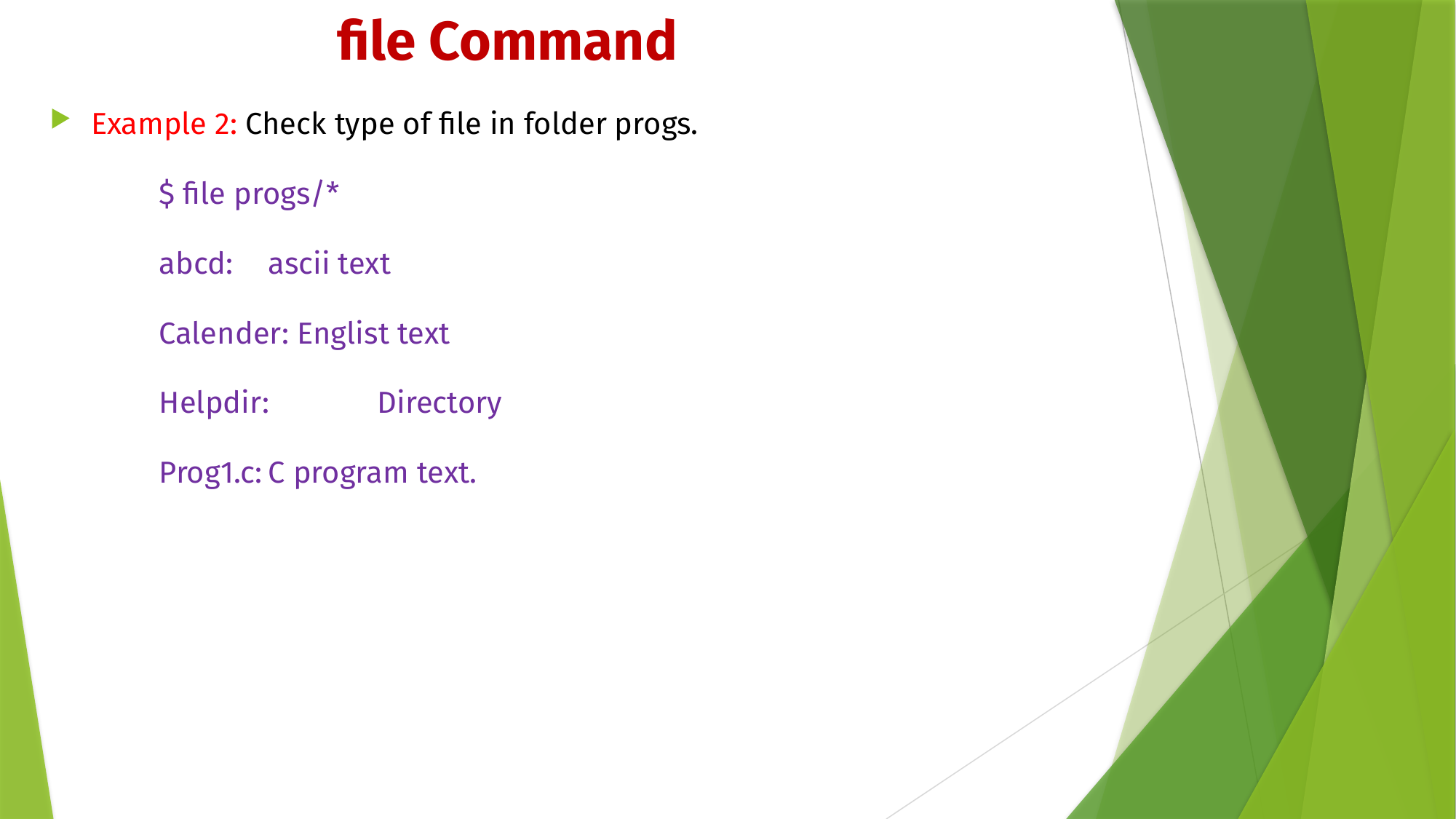

# file Command
Example 2: Check type of file in folder progs.
	$ file progs/*
	abcd:	ascii text
	Calender: Englist text
	Helpdir:	Directory
	Prog1.c:	C program text.